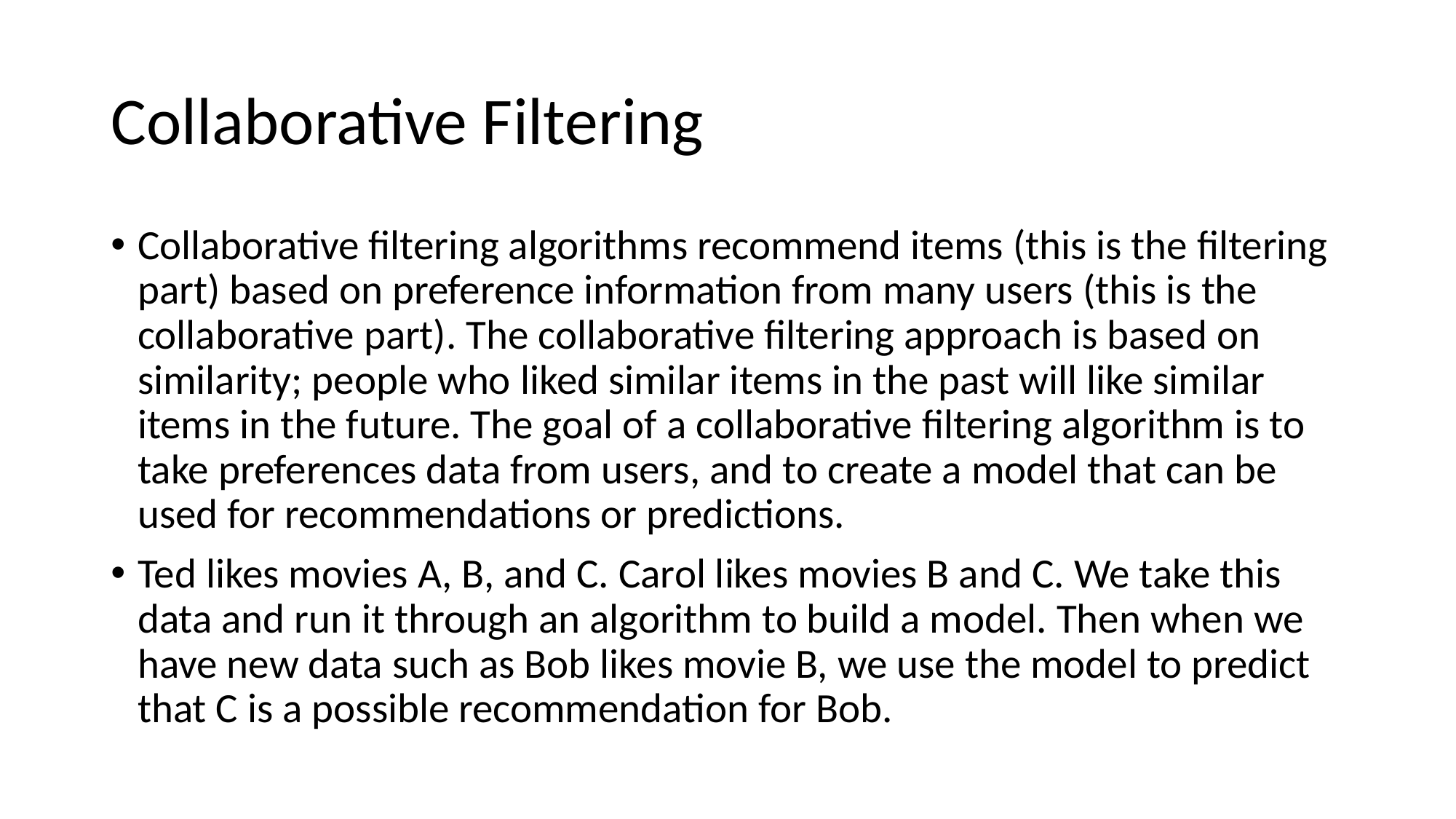

# Collaborative Filtering
Collaborative filtering algorithms recommend items (this is the filtering part) based on preference information from many users (this is the collaborative part). The collaborative filtering approach is based on similarity; people who liked similar items in the past will like similar items in the future. The goal of a collaborative filtering algorithm is to take preferences data from users, and to create a model that can be used for recommendations or predictions.
Ted likes movies A, B, and C. Carol likes movies B and C. We take this data and run it through an algorithm to build a model. Then when we have new data such as Bob likes movie B, we use the model to predict that C is a possible recommendation for Bob.